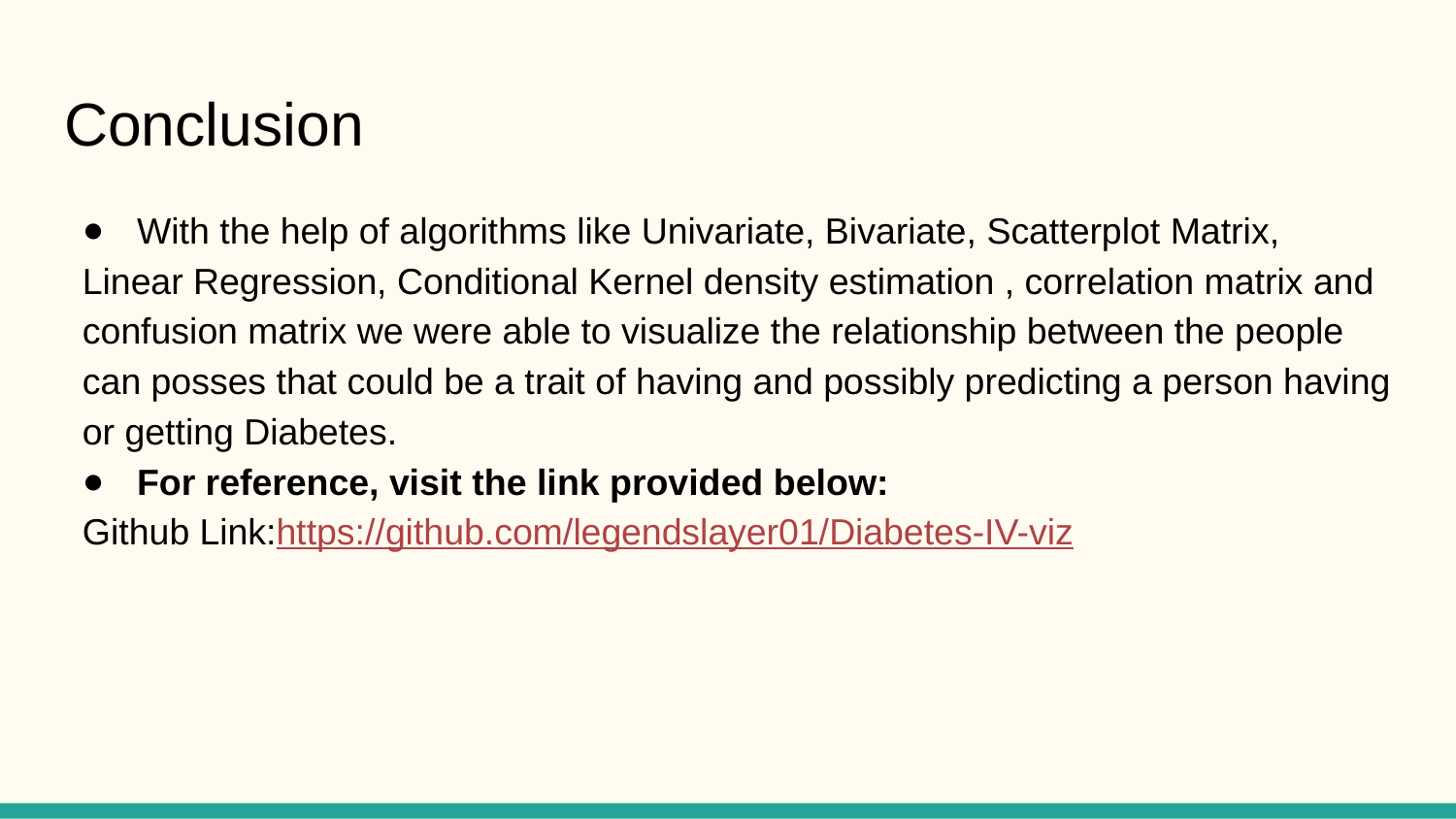

# Conclusion
With the help of algorithms like Univariate, Bivariate, Scatterplot Matrix,
Linear Regression, Conditional Kernel density estimation , correlation matrix and confusion matrix we were able to visualize the relationship between the people can posses that could be a trait of having and possibly predicting a person having or getting Diabetes.
For reference, visit the link provided below:
Github Link:https://github.com/legendslayer01/Diabetes-IV-viz